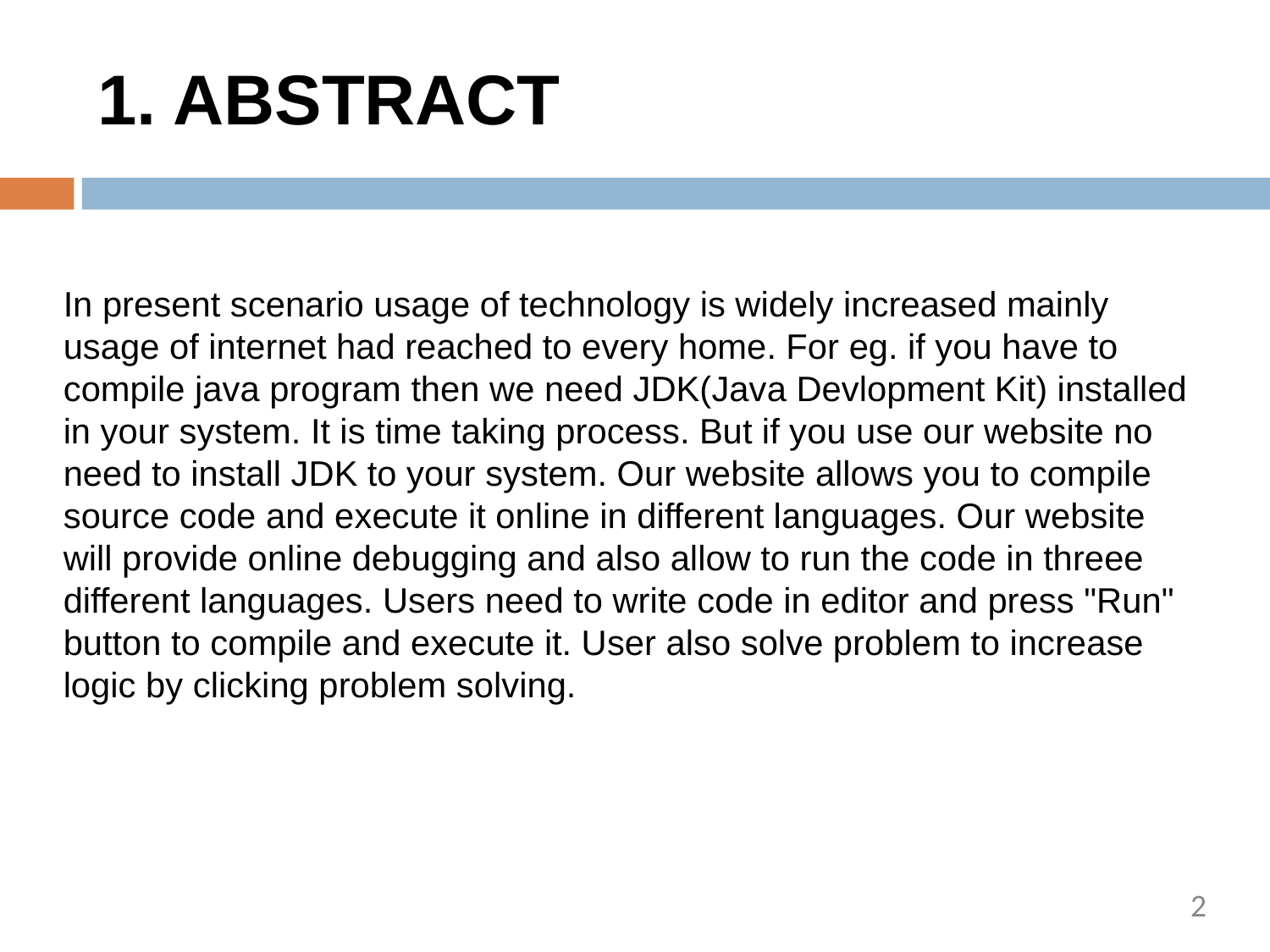

# 1. ABSTRACT
In present scenario usage of technology is widely increased mainly usage of internet had reached to every home. For eg. if you have to compile java program then we need JDK(Java Devlopment Kit) installed in your system. It is time taking process. But if you use our website no need to install JDK to your system. Our website allows you to compile source code and execute it online in different languages. Our website will provide online debugging and also allow to run the code in threee different languages. Users need to write code in editor and press "Run" button to compile and execute it. User also solve problem to increase logic by clicking problem solving.
2